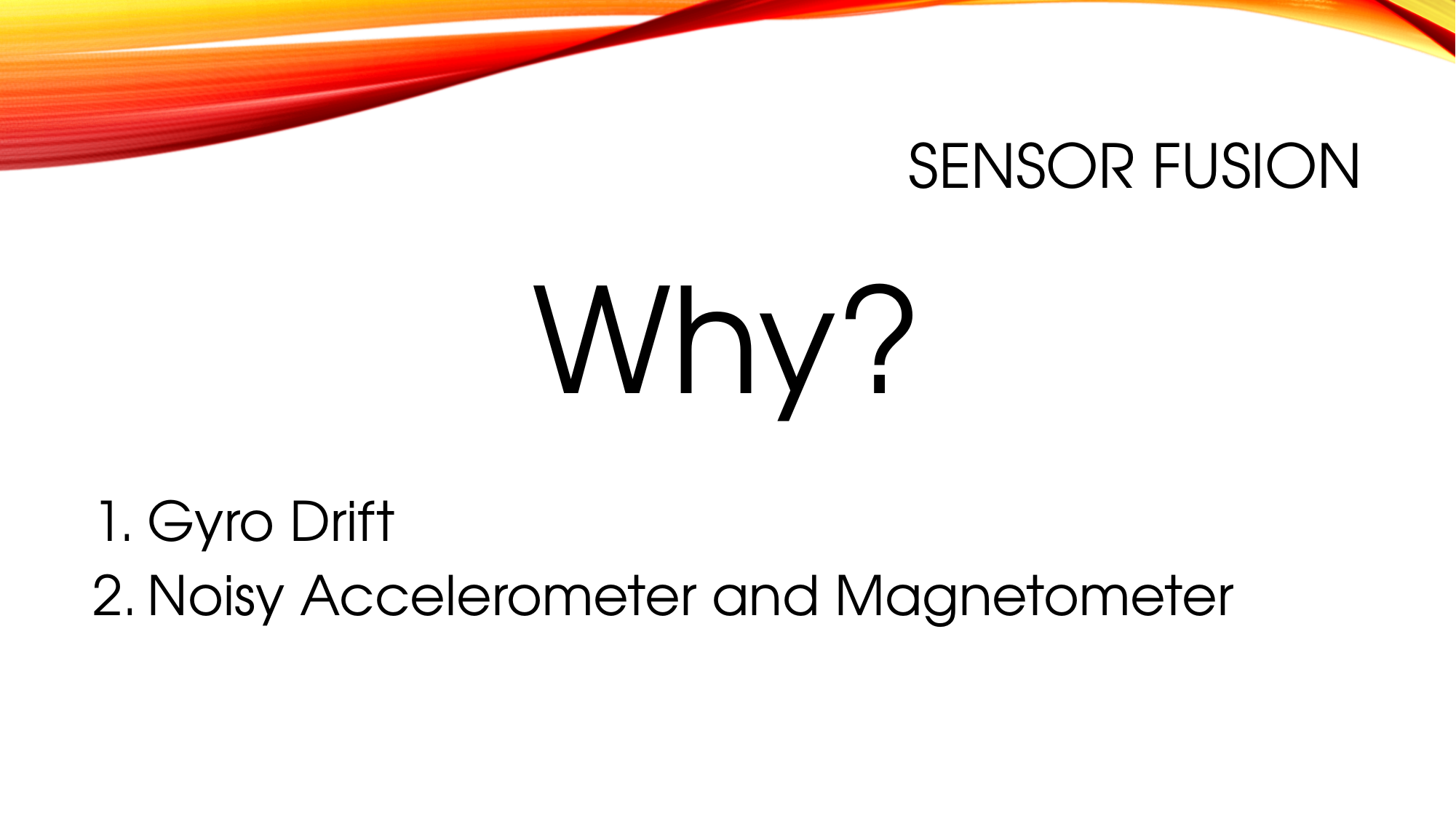

# Sensor Fusion
Why?

Gyro Drift
Noisy Accelerometer and Magnetometer